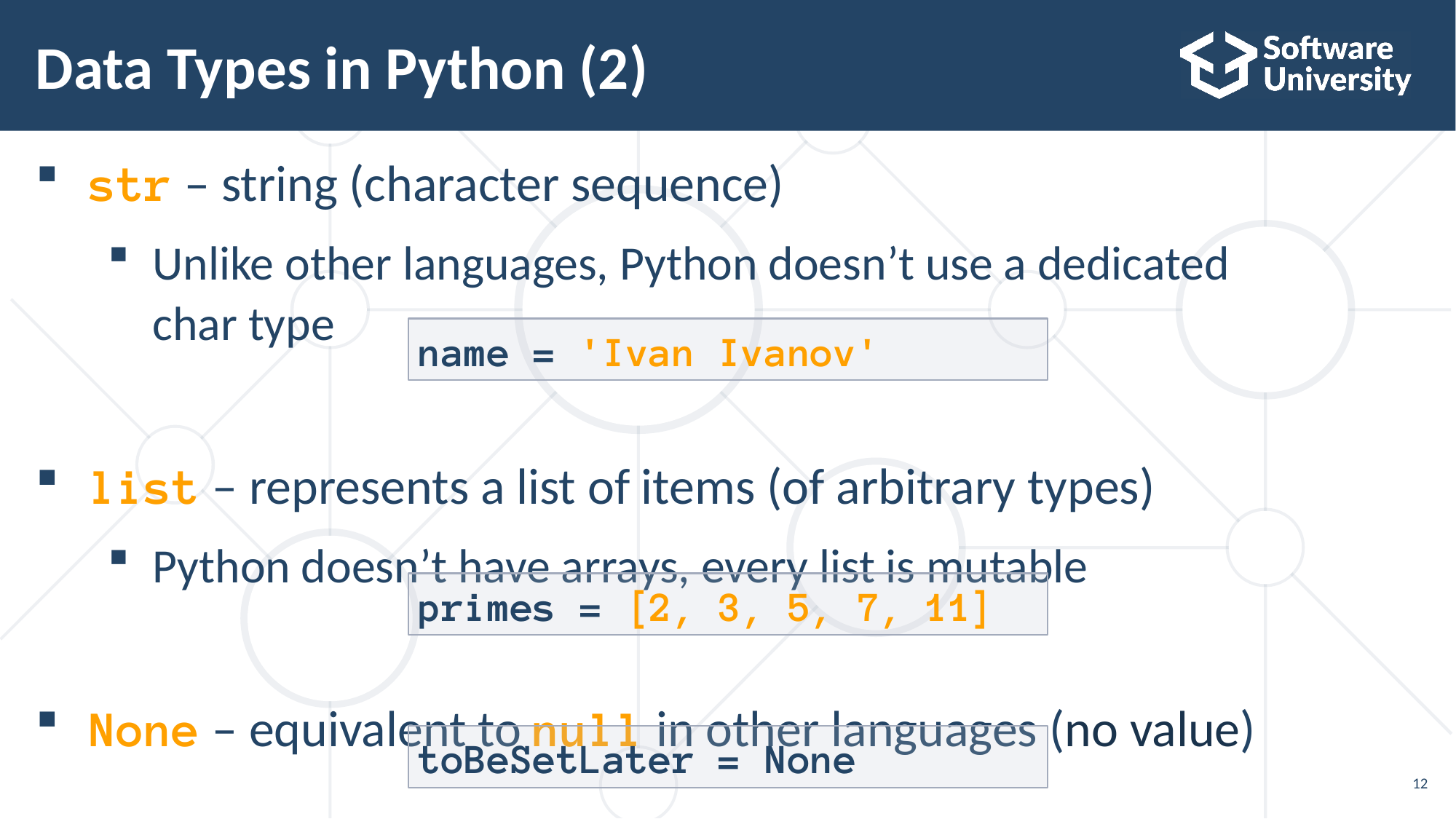

# Data Types in Python (2)
str – string (character sequence)
Unlike other languages, Python doesn’t use a dedicated
char type

list – represents a list of items (of arbitrary types)
Python doesn’t have arrays, every list is mutable

None – equivalent to null in other languages (no value)

name = 'Ivan Ivanov'
primes = [2, 3, 5, 7, 11]
toBeSetLater = None
12